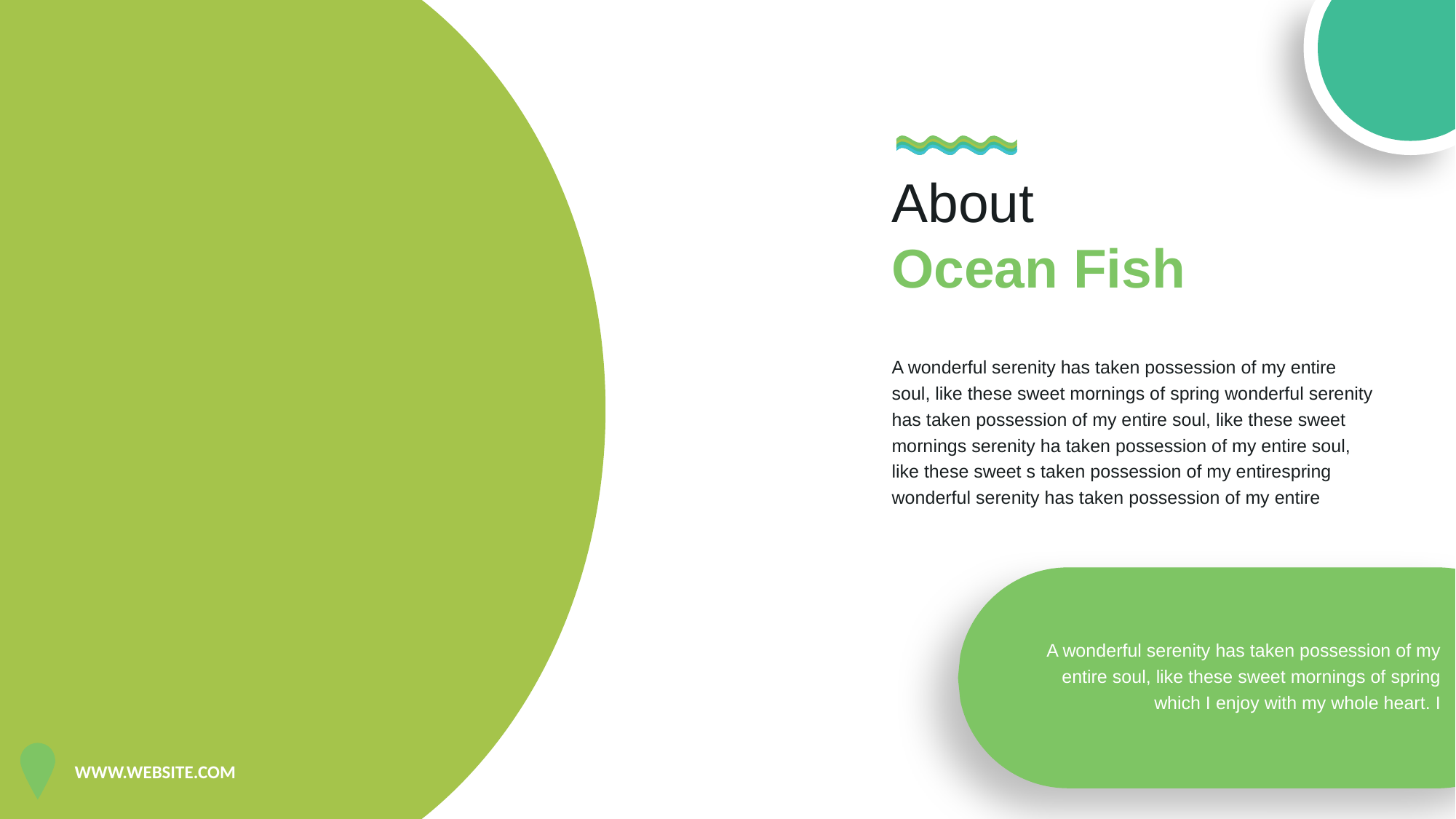

About
Ocean Fish

A wonderful serenity has taken possession of my entire soul, like these sweet mornings of spring wonderful serenity has taken possession of my entire soul, like these sweet mornings serenity ha taken possession of my entire soul, like these sweet s taken possession of my entirespring wonderful serenity has taken possession of my entire

A wonderful serenity has taken possession of my entire soul, like these sweet mornings of spring which I enjoy with my whole heart. I
17

WWW.WEBSITE.COM